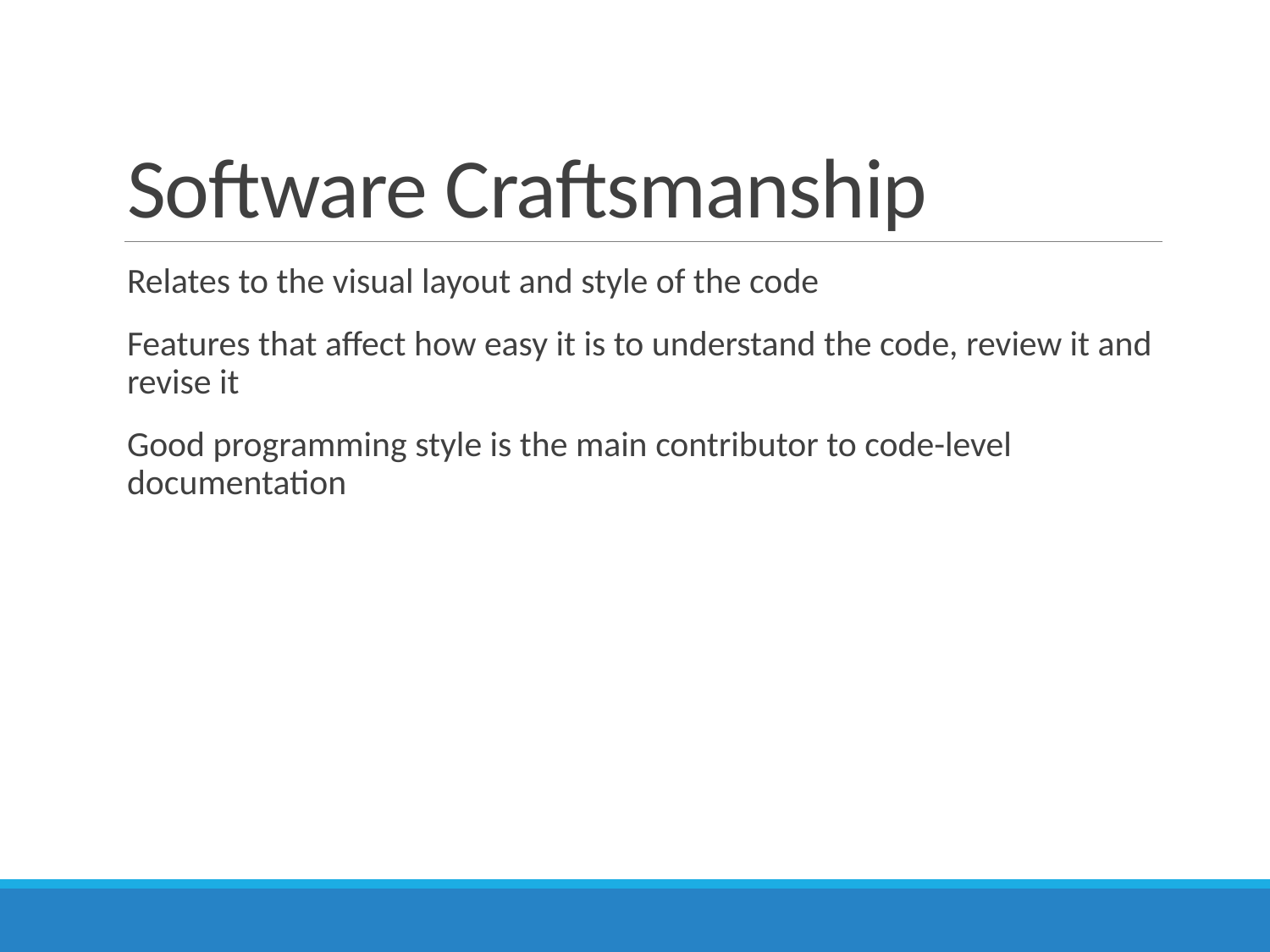

# Software Craftsmanship
Relates to the visual layout and style of the code
Features that affect how easy it is to understand the code, review it and revise it
Good programming style is the main contributor to code-level documentation